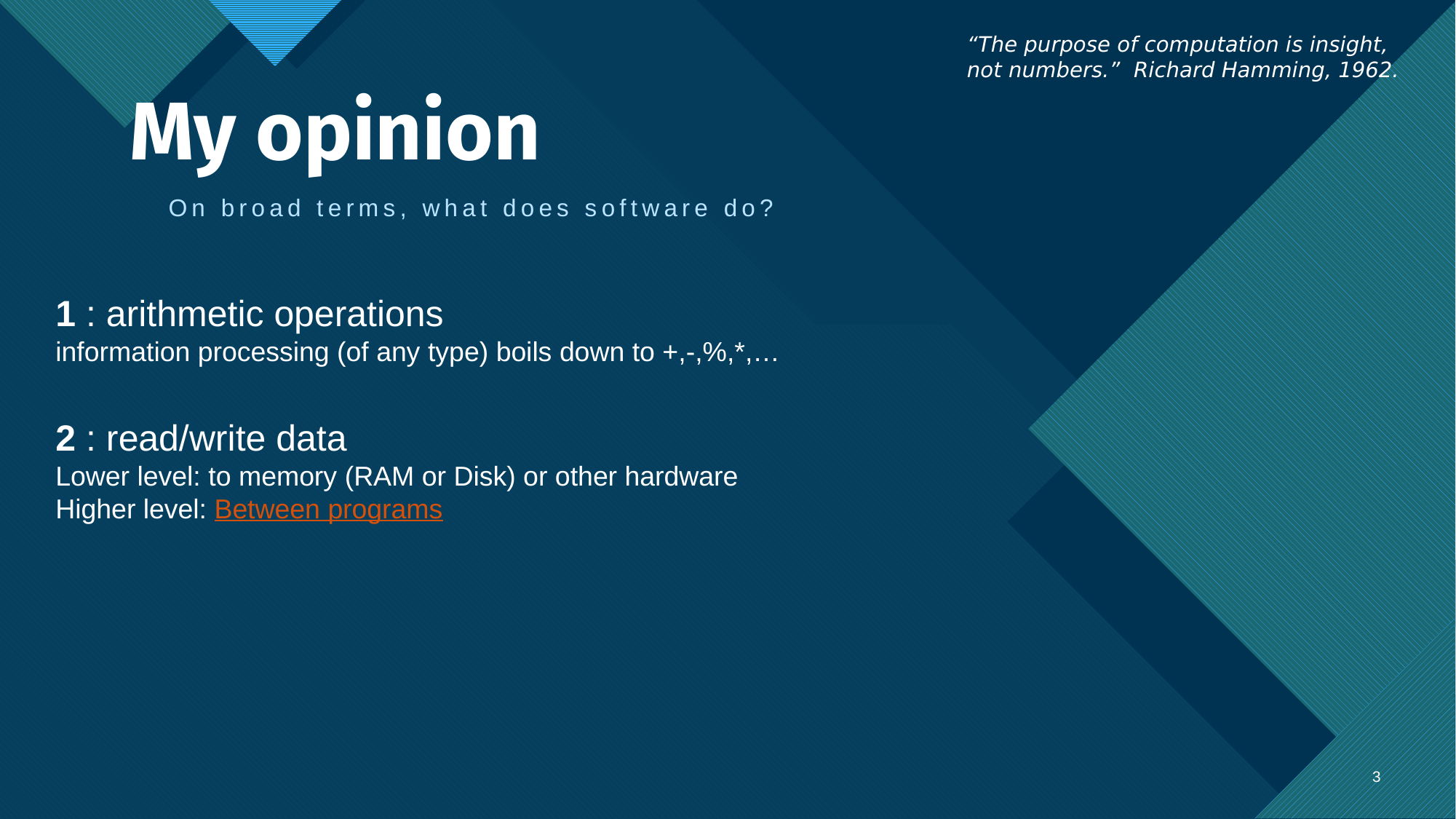

“The purpose of computation is insight, not numbers.”  Richard Hamming, 1962.
# My opinion
On broad terms, what does software do?

1 : arithmetic operations
information processing (of any type) boils down to +,-,%,*,…
2 : read/write data
Lower level: to memory (RAM or Disk) or other hardware
Higher level: Between programs

3